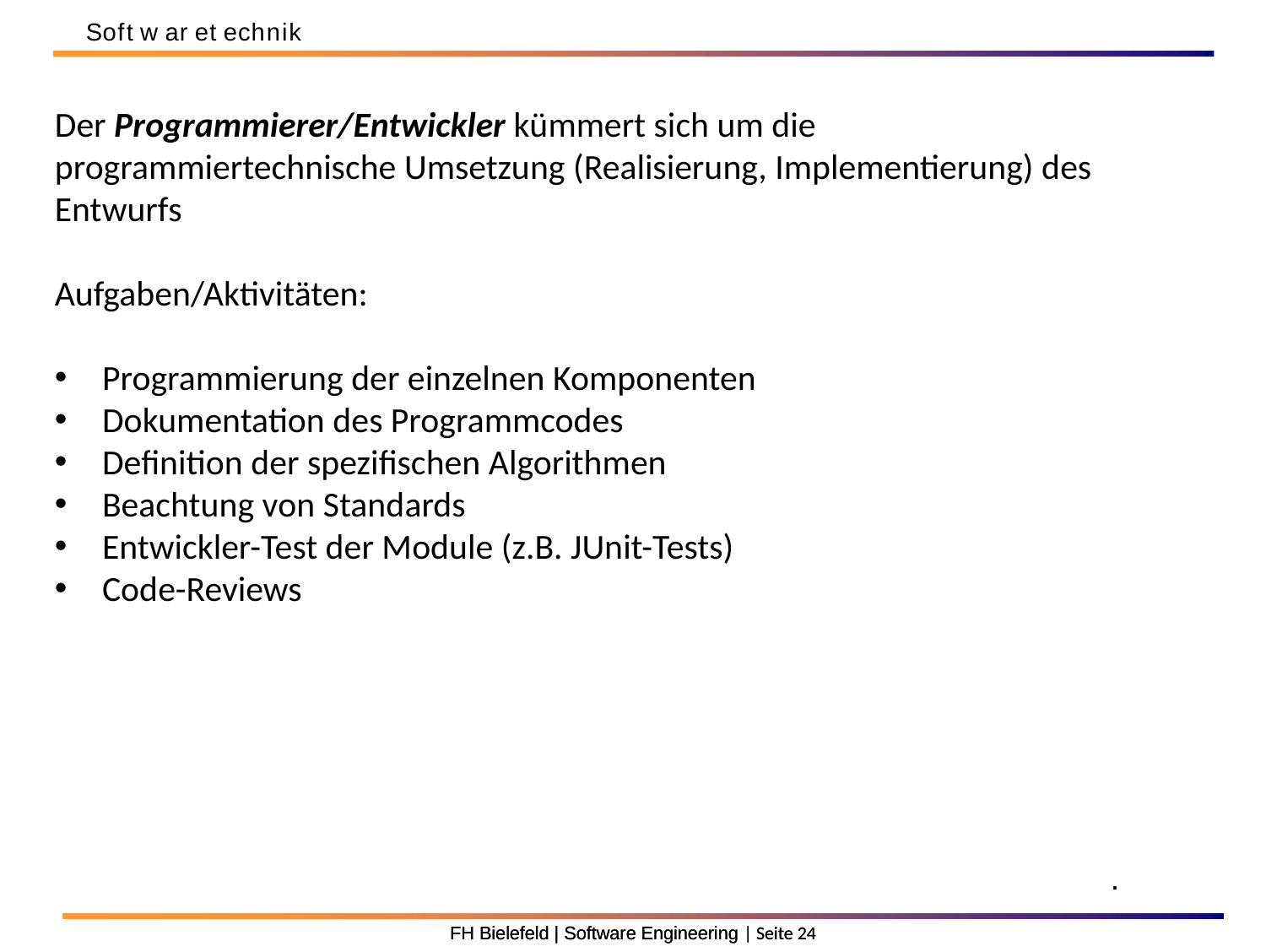

Soft w ar et echnik
Der Programmierer/Entwickler kümmert sich um die programmiertechnische Umsetzung (Realisierung, Implementierung) des Entwurfs

Aufgaben/Aktivitäten:

Programmierung der einzelnen Komponenten
Dokumentation des Programmcodes
Deﬁnition der speziﬁschen Algorithmen
Beachtung von Standards
Entwickler-Test der Module (z.B. JUnit-Tests)
Code-Reviews
.